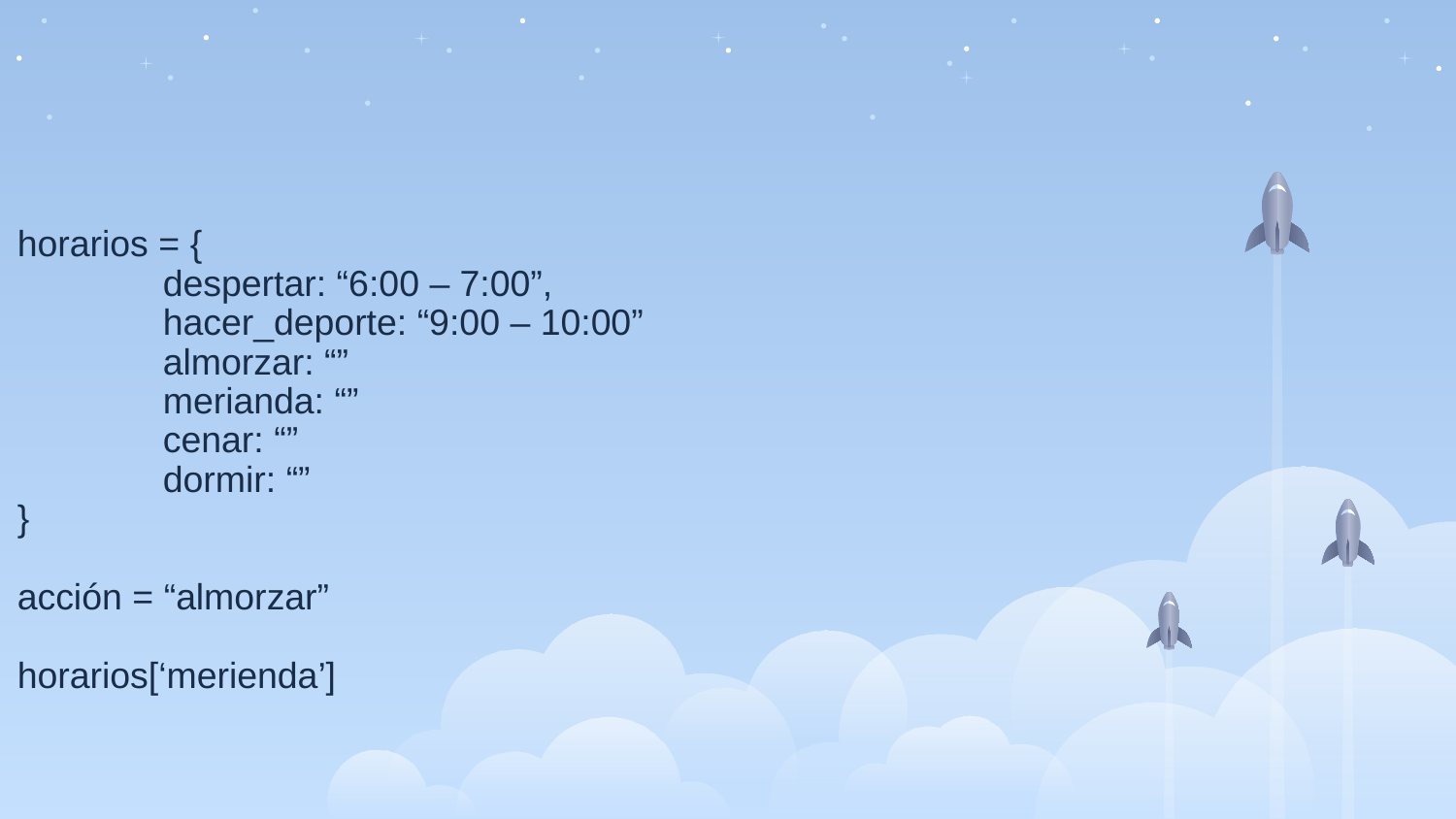

# horarios = { despertar: “6:00 – 7:00”, hacer_deporte: “9:00 – 10:00” almorzar: “” merianda: “” cenar: “” dormir: “” } acción = “almorzar” horarios[‘merienda’]